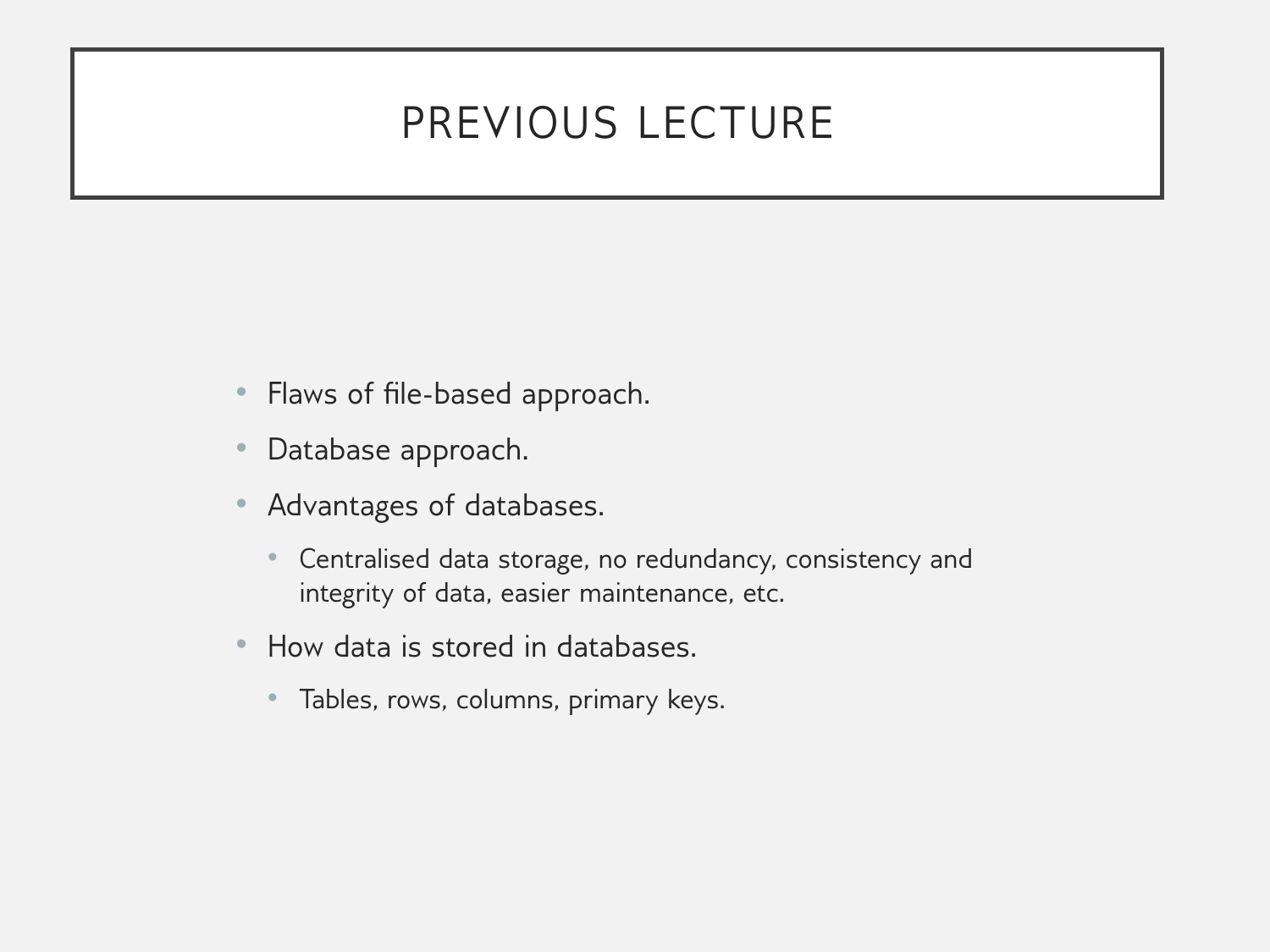

# Previous lecture
Flaws of file-based approach.
Database approach.
Advantages of databases.
Centralised data storage, no redundancy, consistency and integrity of data, easier maintenance, etc.
How data is stored in databases.
Tables, rows, columns, primary keys.